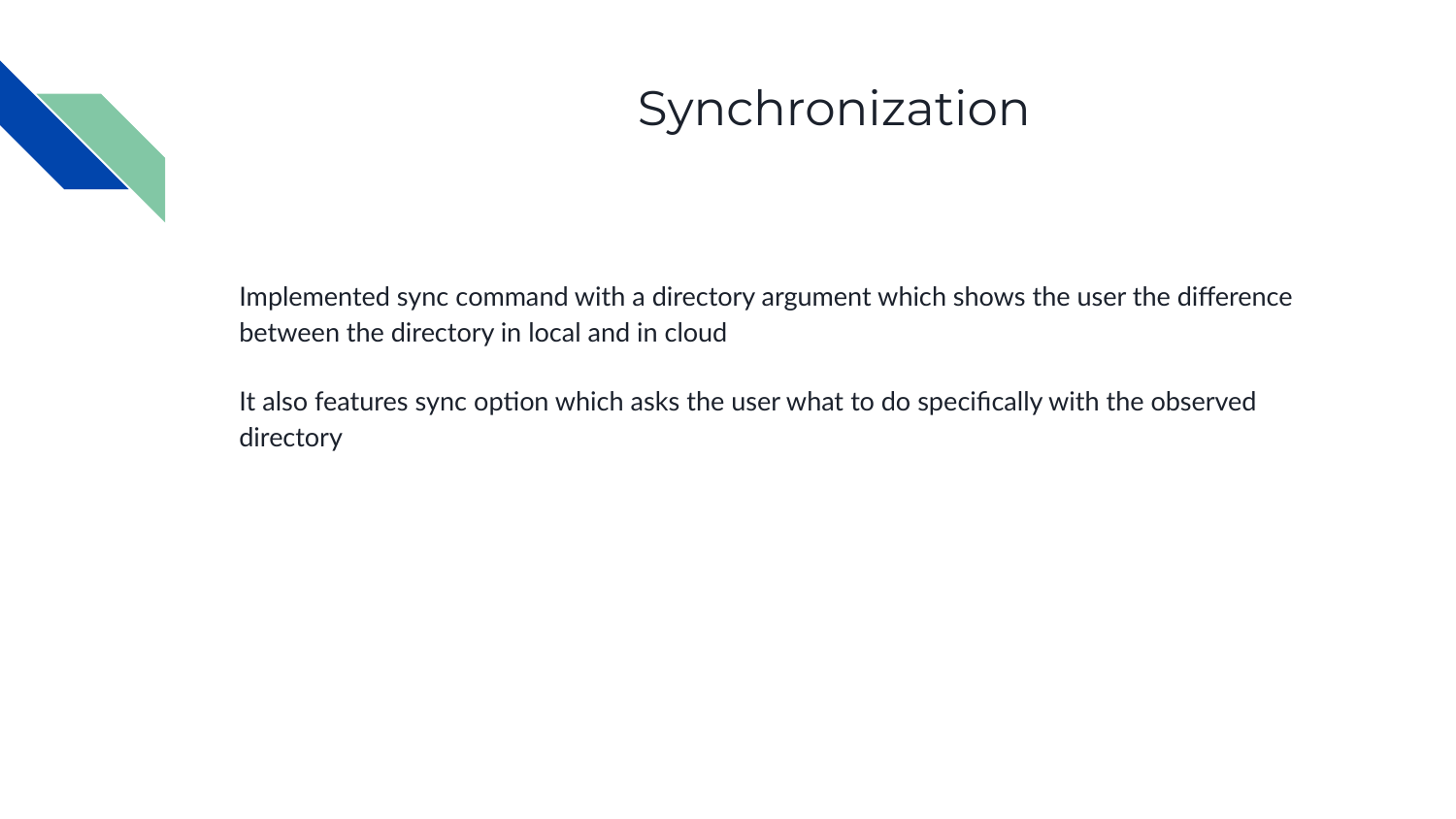

# Synchronization
Implemented sync command with a directory argument which shows the user the difference between the directory in local and in cloud
It also features sync option which asks the user what to do specifically with the observed directory